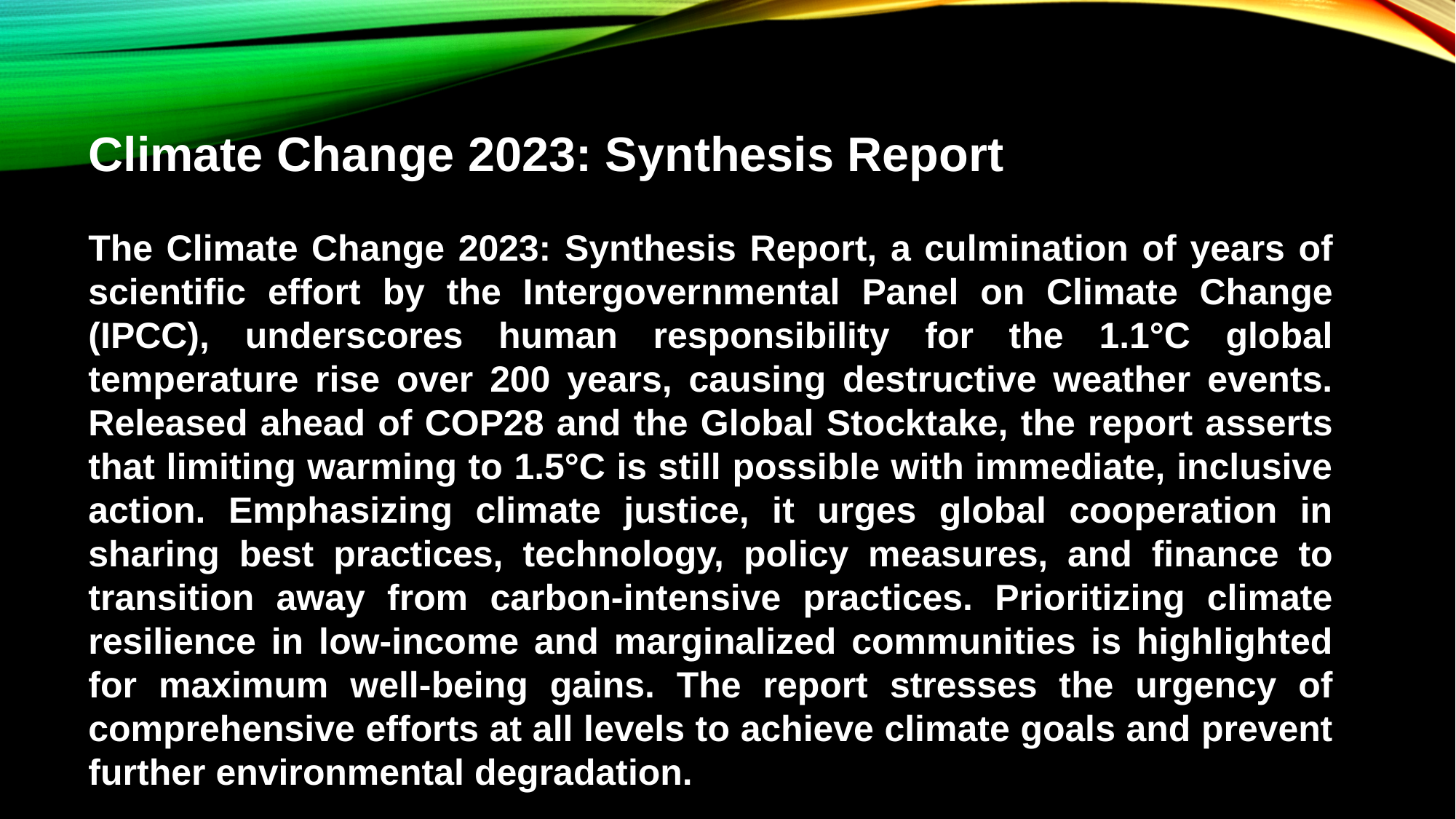

Climate Change 2023: Synthesis Report

The Climate Change 2023: Synthesis Report, a culmination of years of scientific effort by the Intergovernmental Panel on Climate Change (IPCC), underscores human responsibility for the 1.1°C global temperature rise over 200 years, causing destructive weather events. Released ahead of COP28 and the Global Stocktake, the report asserts that limiting warming to 1.5°C is still possible with immediate, inclusive action. Emphasizing climate justice, it urges global cooperation in sharing best practices, technology, policy measures, and finance to transition away from carbon-intensive practices. Prioritizing climate resilience in low-income and marginalized communities is highlighted for maximum well-being gains. The report stresses the urgency of comprehensive efforts at all levels to achieve climate goals and prevent further environmental degradation.